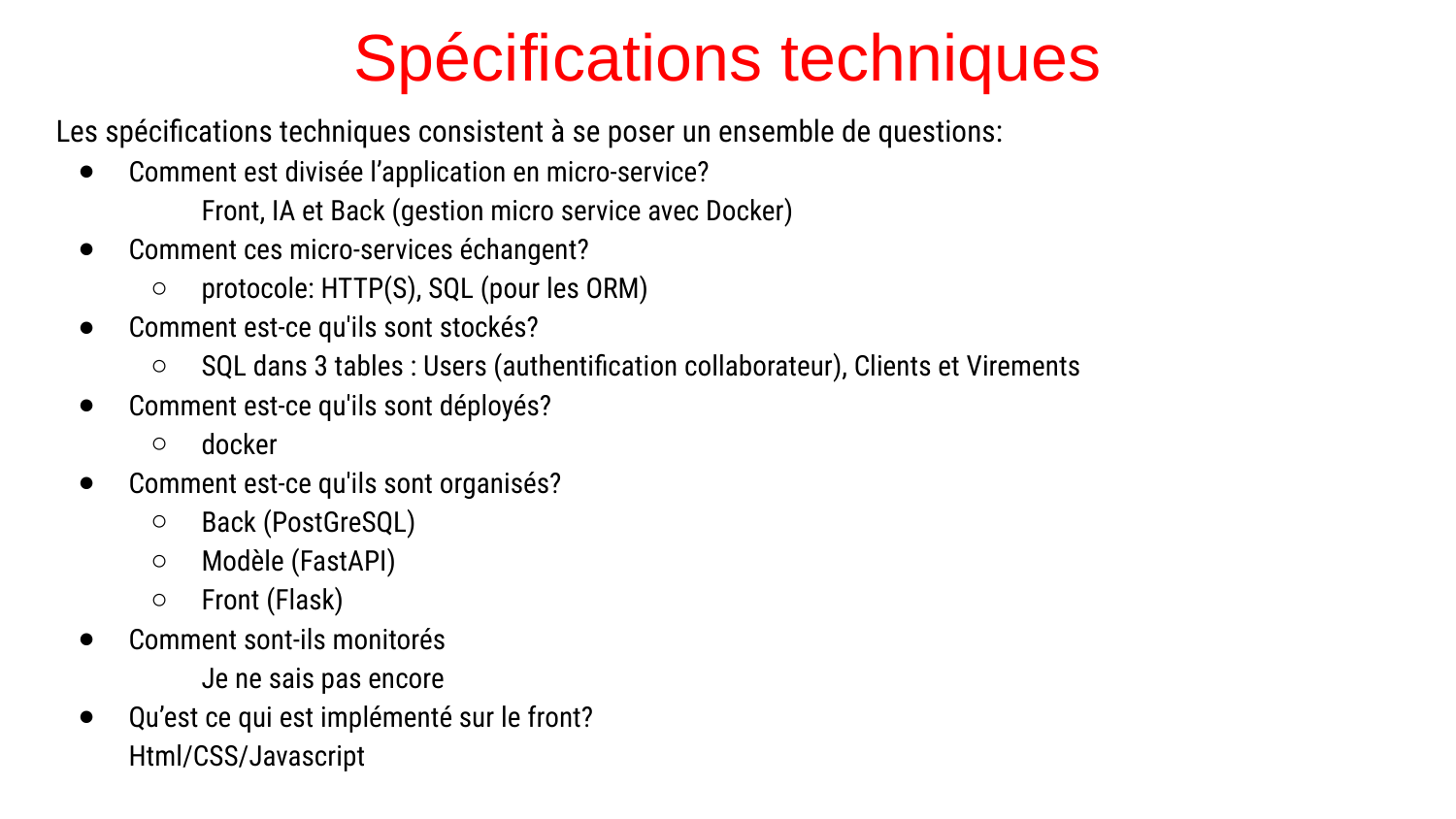

# Spécifications techniques
Les spécifications techniques consistent à se poser un ensemble de questions:
Comment est divisée l’application en micro-service?
	Front, IA et Back (gestion micro service avec Docker)
Comment ces micro-services échangent?
protocole: HTTP(S), SQL (pour les ORM)
Comment est-ce qu'ils sont stockés?
SQL dans 3 tables : Users (authentification collaborateur), Clients et Virements
Comment est-ce qu'ils sont déployés?
docker
Comment est-ce qu'ils sont organisés?
Back (PostGreSQL)
Modèle (FastAPI)
Front (Flask)
Comment sont-ils monitorés
	Je ne sais pas encore
Qu’est ce qui est implémenté sur le front?
Html/CSS/Javascript